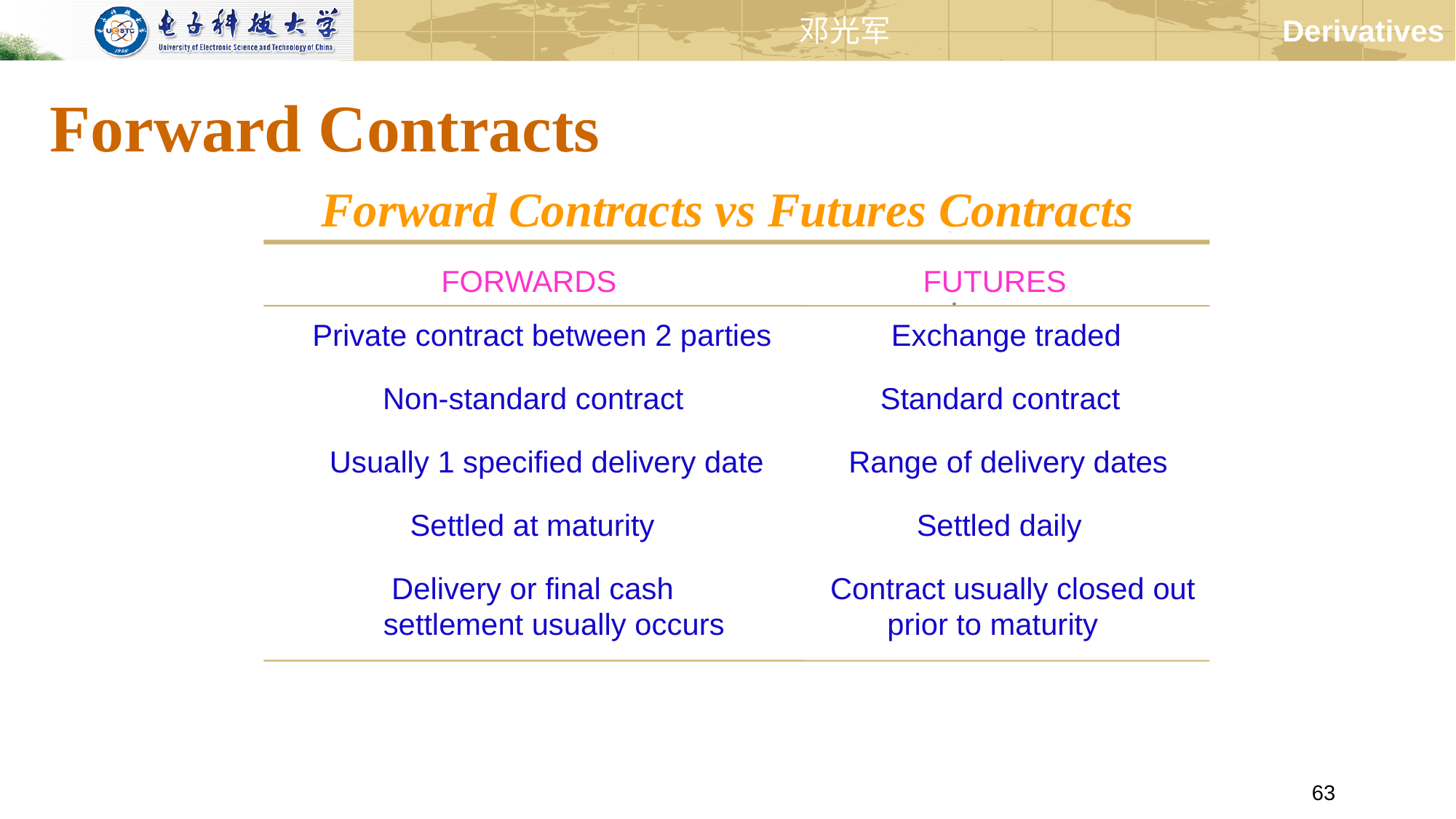

# Forward Contracts
Forward Contracts vs Futures Contracts

FORWARDS
FUTURES

Private contract between 2 parties
Exchange traded
Non-standard contract
Standard contract
Usually 1 specified delivery date
Range of delivery dates
Settled at maturity
Settled daily
Delivery or final cash
Contract usually closed out
settlement usually occurs
prior to maturity